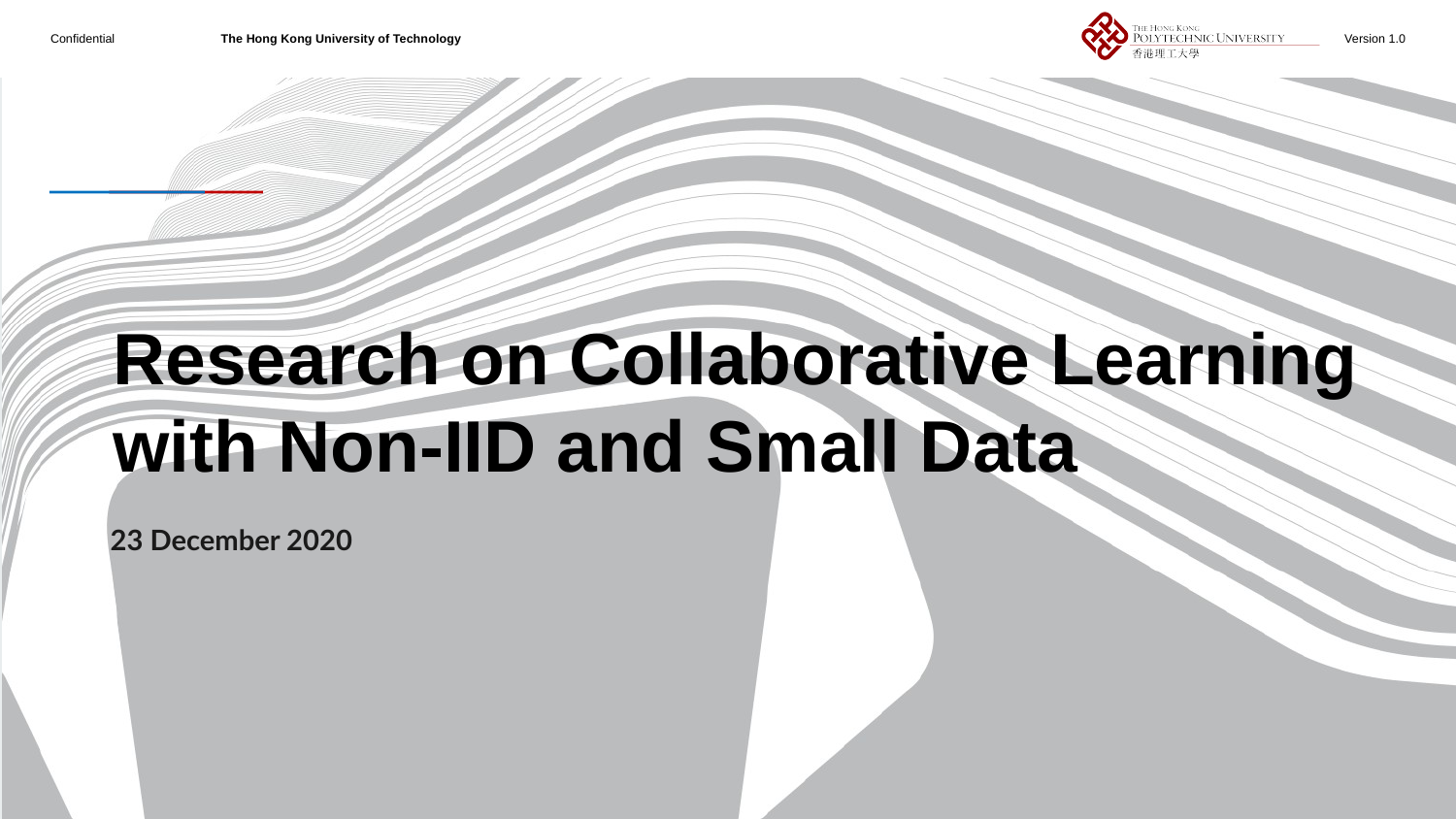

# Research on Collaborative Learning with Non-IID and Small Data
23 December 2020